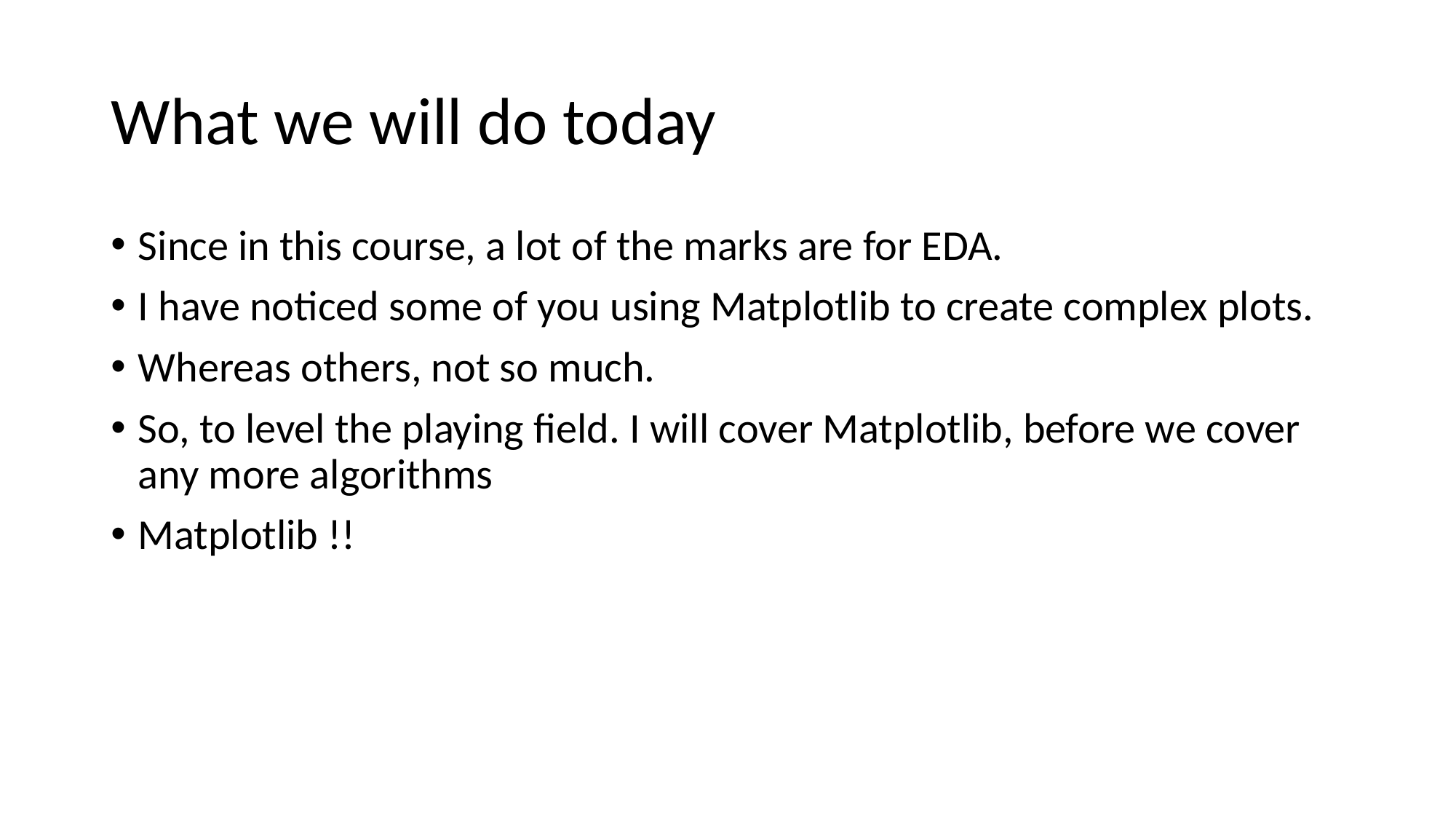

# What we will do today
Since in this course, a lot of the marks are for EDA.
I have noticed some of you using Matplotlib to create complex plots.
Whereas others, not so much.
So, to level the playing field. I will cover Matplotlib, before we cover any more algorithms
Matplotlib !!